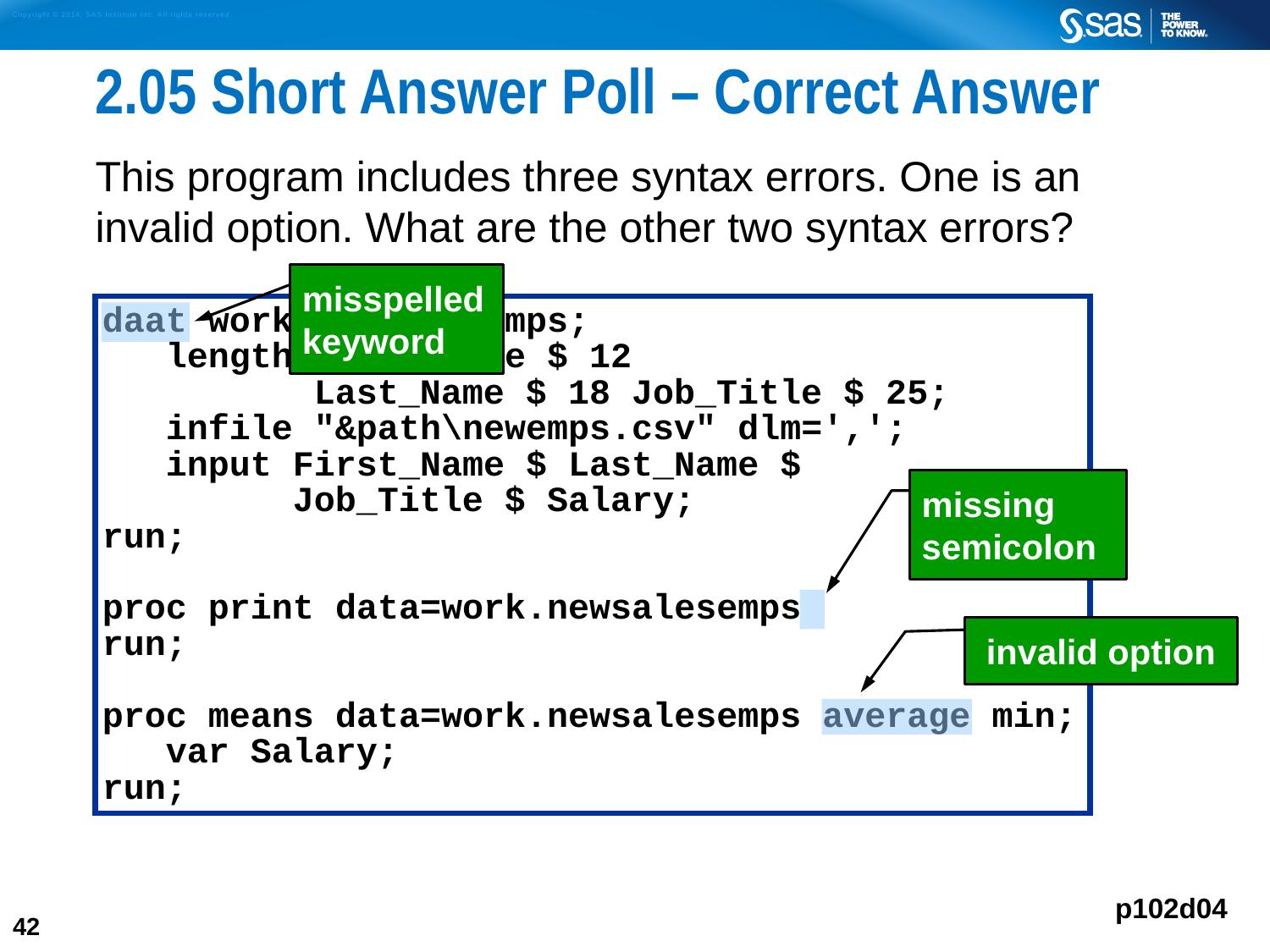

# 2.05 Short Answer Poll – Correct Answer
This program includes three syntax errors. One is an invalid option. What are the other two syntax errors?

misspelled keyword
daat work.newsalesemps;
   length First_Name $ 12
          Last_Name $ 18 Job_Title $ 25;
   infile "&path\newemps.csv" dlm=',';
   input First_Name $ Last_Name $
         Job_Title $ Salary;
run;

proc print data=work.newsalesemps
run;

proc means data=work.newsalesemps average min;
   var Salary;
run;

missing
semicolon

invalid option

p102d04